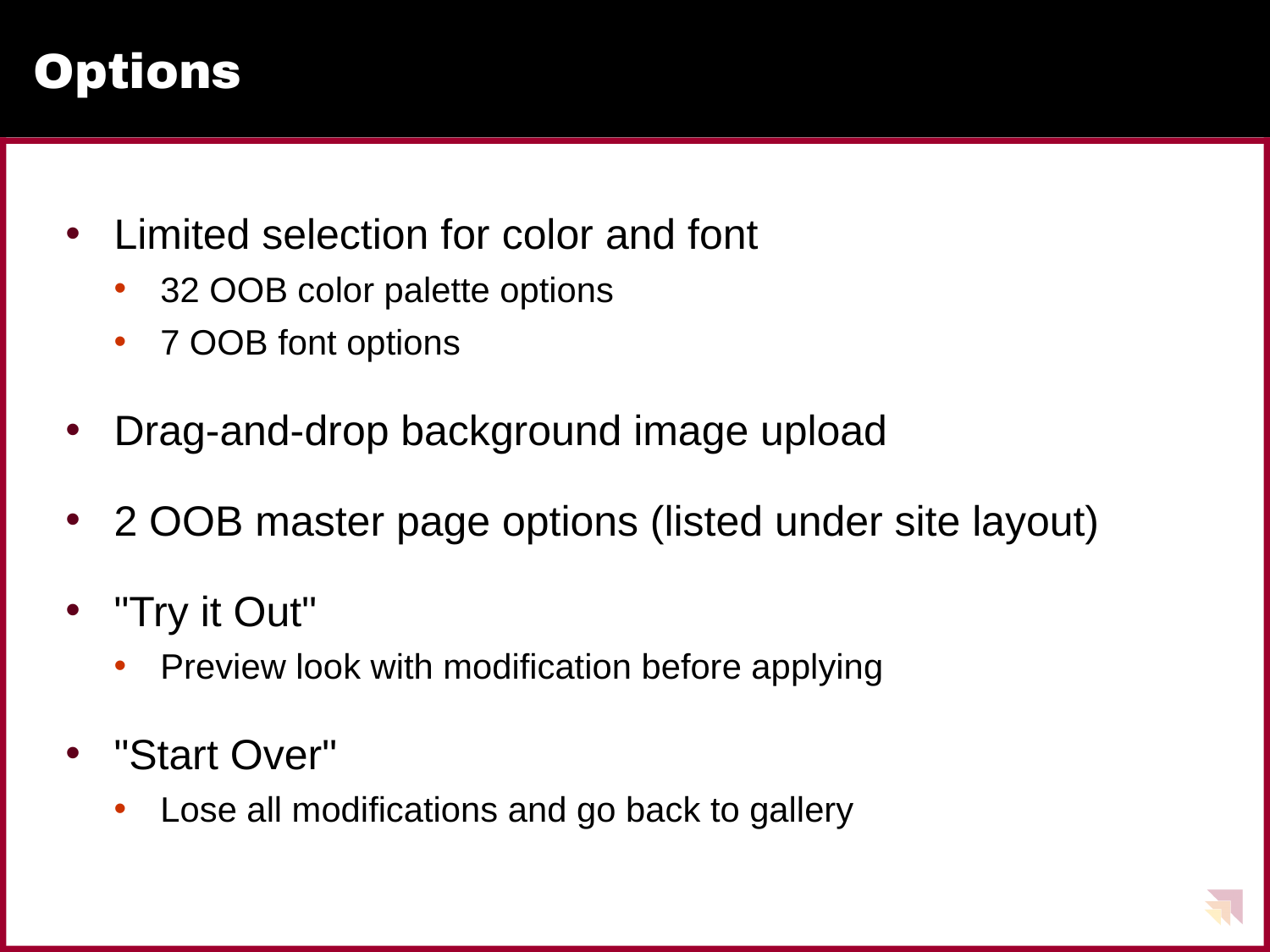

# Options
Limited selection for color and font
32 OOB color palette options
7 OOB font options
Drag-and-drop background image upload
2 OOB master page options (listed under site layout)
"Try it Out"
Preview look with modification before applying
"Start Over"
Lose all modifications and go back to gallery